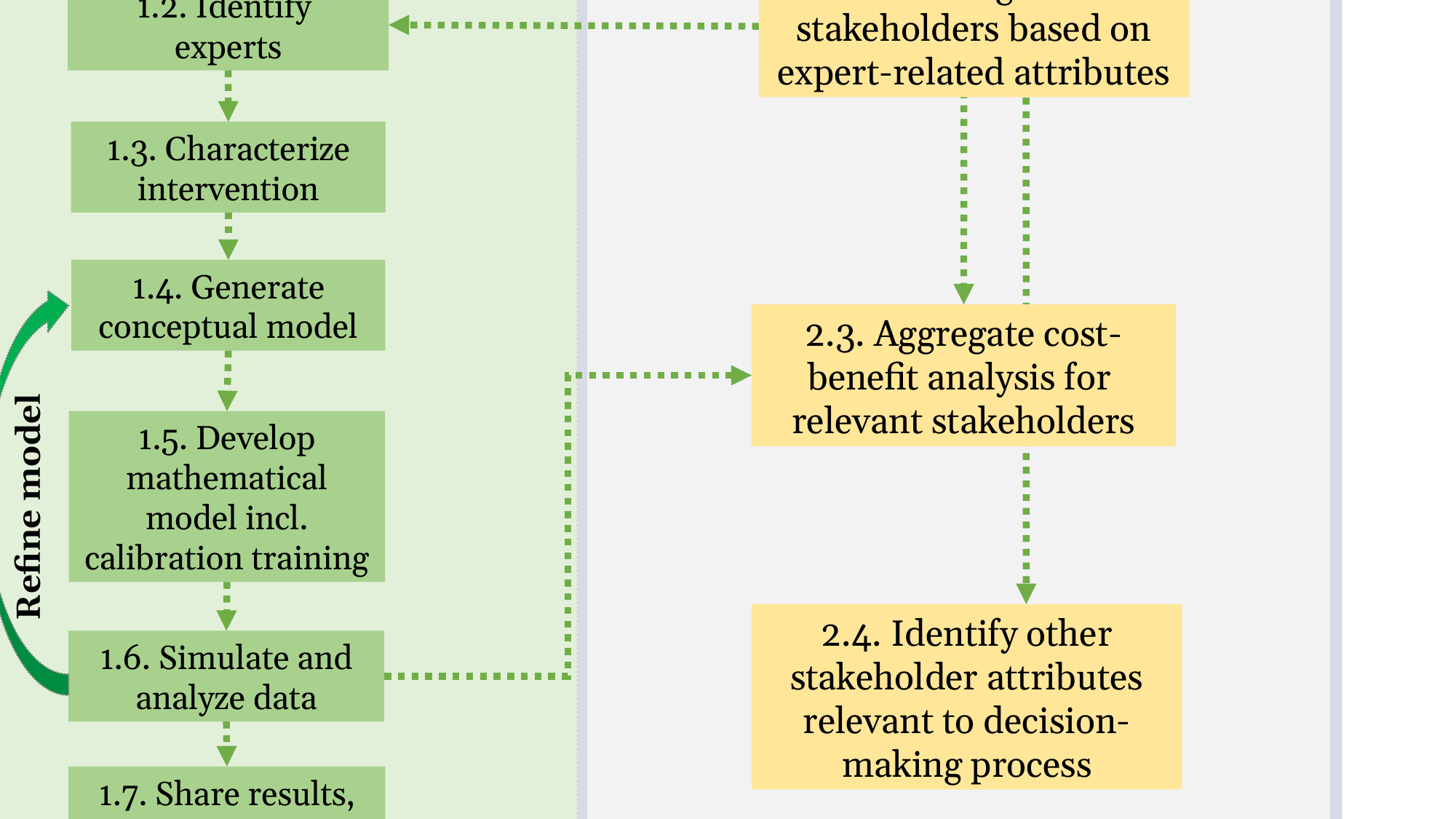

1. Decision analysis steps
(evidence generation)
2. Stakeholder identification and analysis steps
2.1. Identify
      stakeholders
1.1. Clarify decision and decision-maker
2.2. Categorize stakeholders based on expert-related attributes
1.2. Identify
experts
1.3. Characterize intervention
1.4. Generate conceptual model
Iterative and reflective processes
2.3. Aggregate cost-benefit analysis for
relevant stakeholders
1.5. Develop mathematical model incl. calibration training

Refine model
2.4. Identify other stakeholder attributes relevant to decision-making process
1.6. Simulate and analyze data
1.7. Share results, receive feedback
3. Revisit socio-economic development planning process
4. Suggest stakeholder engagement strategy